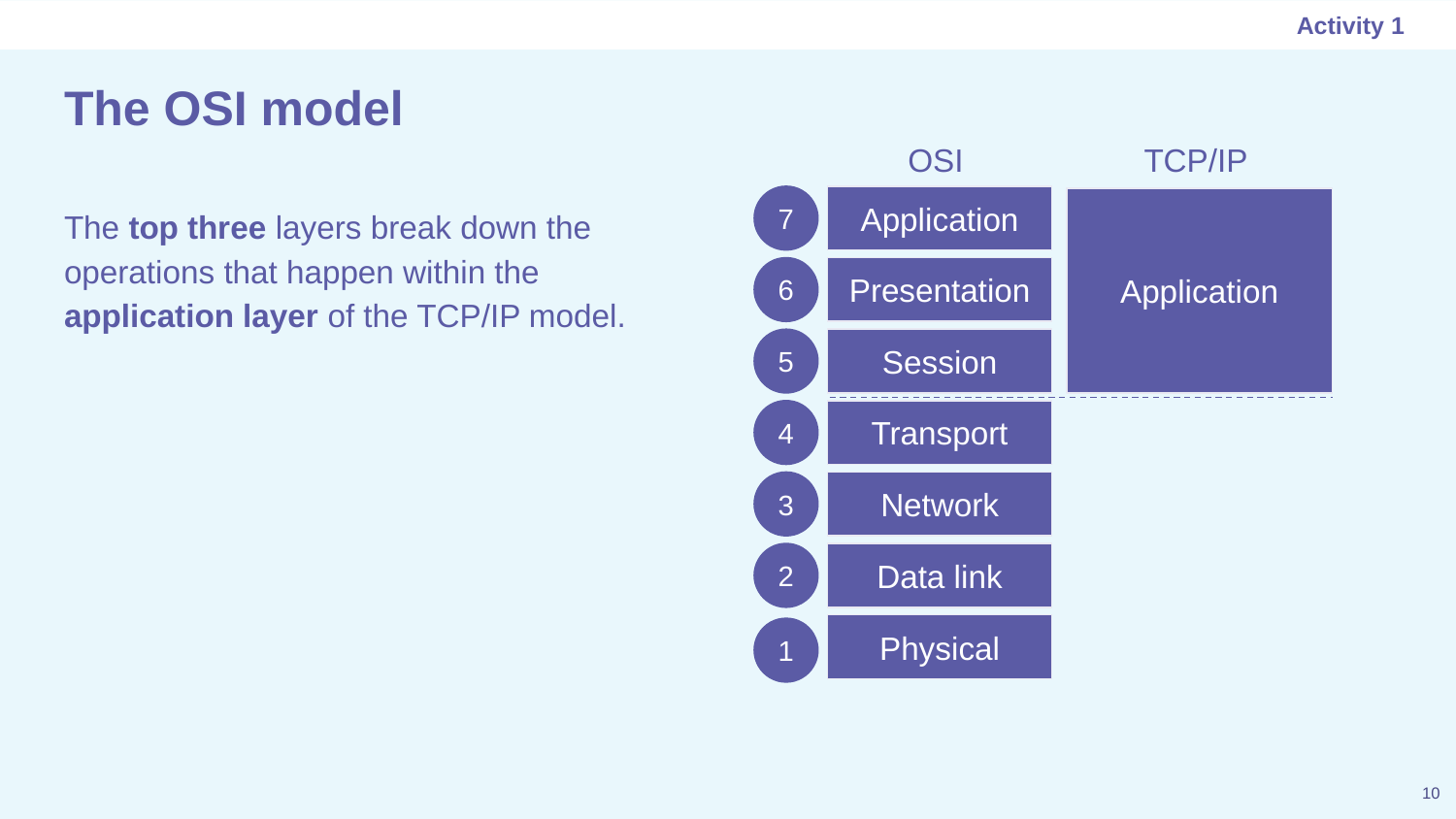

Activity 1
# The OSI model
OSI
TCP/IP
Application
7
The top three layers break down the operations that happen within the application layer of the TCP/IP model.
Application
Presentation
6
Session
5
Transport
4
Network
3
Data link
2
Physical
1
10